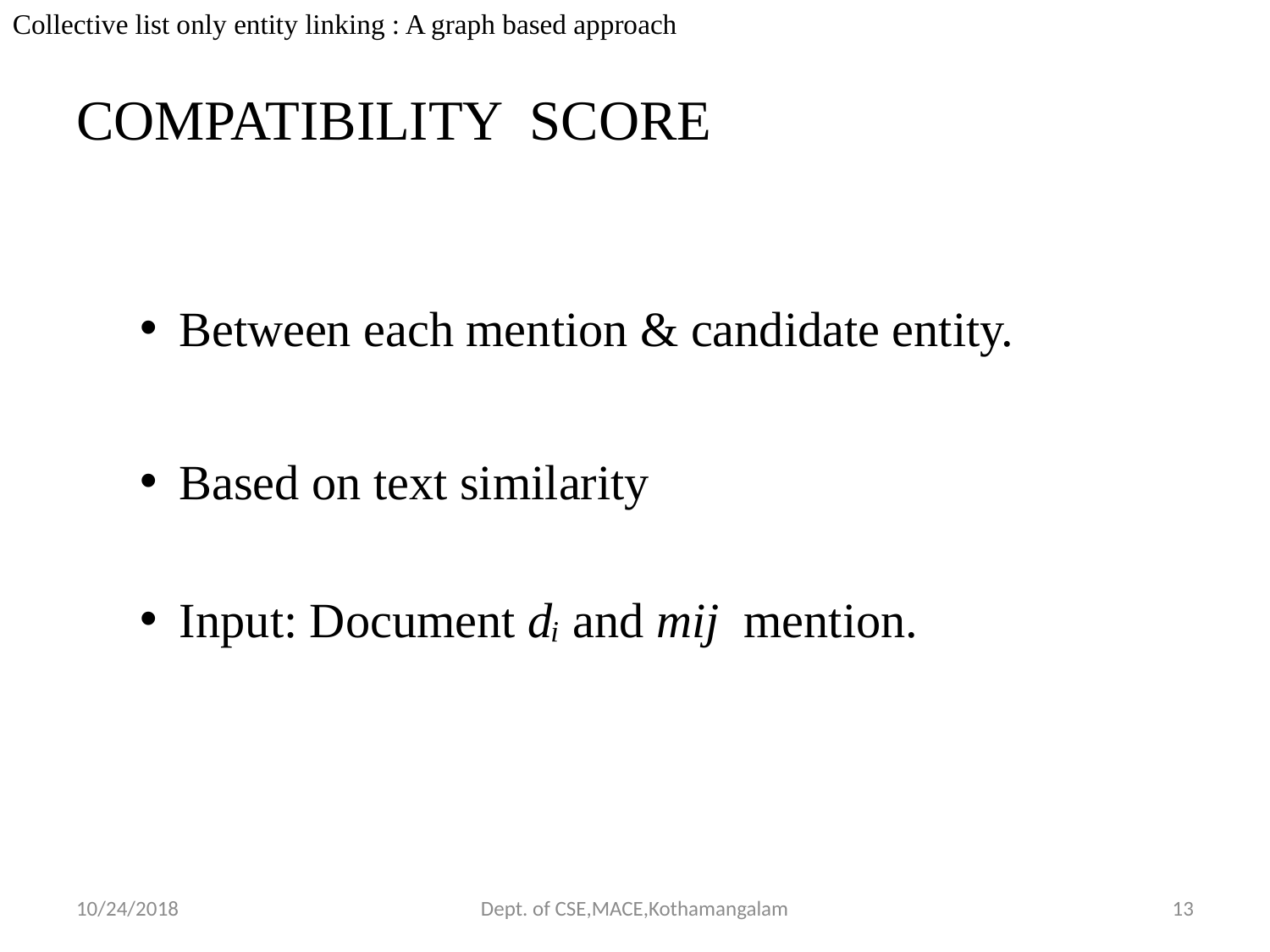

Collective list only entity linking : A graph based approach
# COMPATIBILITY  SCORE

Between each mention & candidate entity.

Based on text similarity

Input: Document dᵢ and mij  mention.

10/24/2018
Dept. of CSE,MACE,Kothamangalam
13